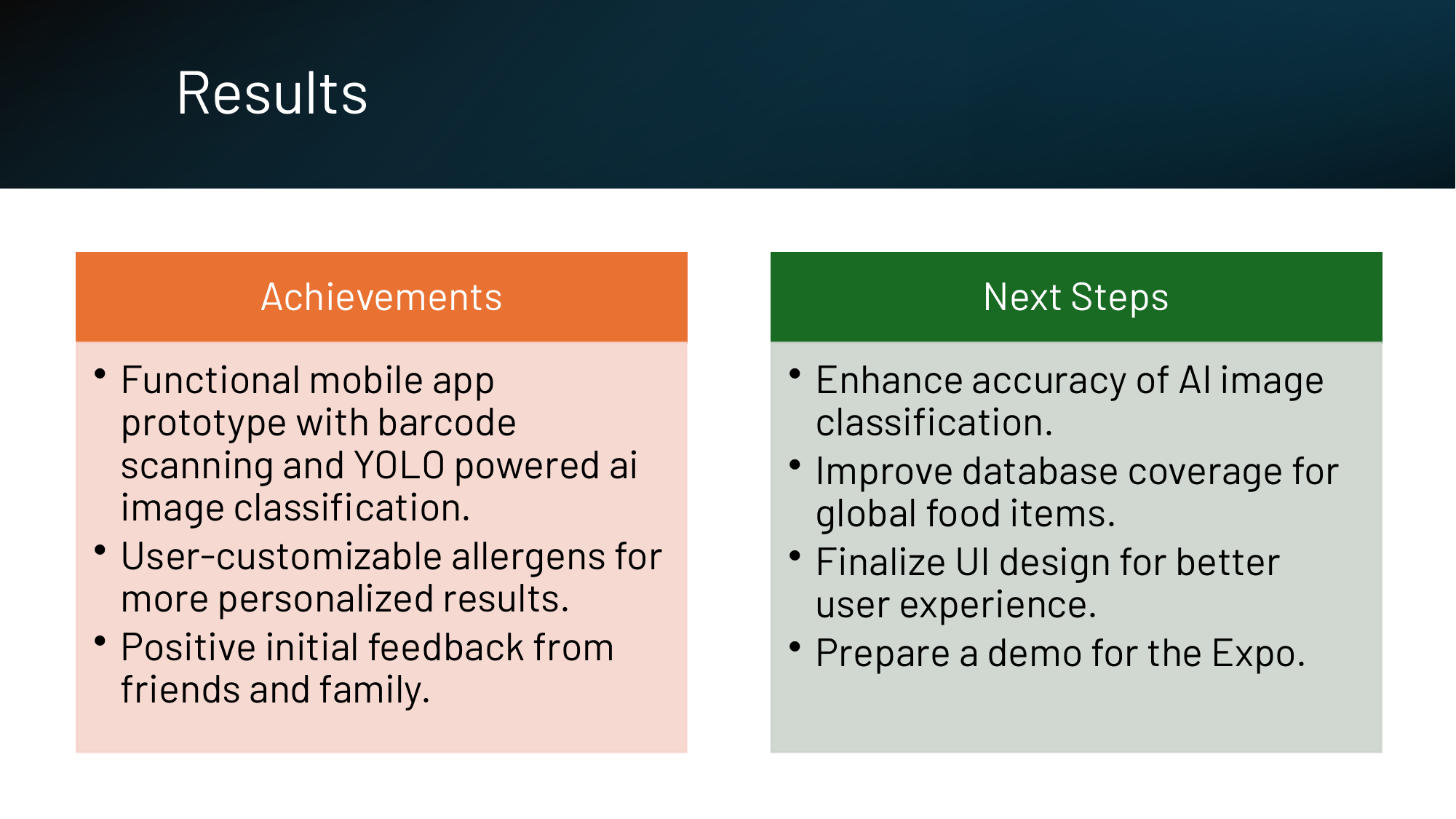

# Results
Achievements
Functional mobile app prototype with barcode scanning and YOLO powered ai image classification.
User-customizable allergens for more personalized results.
Positive initial feedback from friends and family.
Next Steps
Enhance accuracy of AI image classification.
Improve database coverage for global food items.
Finalize UI design for better user experience.
Prepare a demo for the Expo.